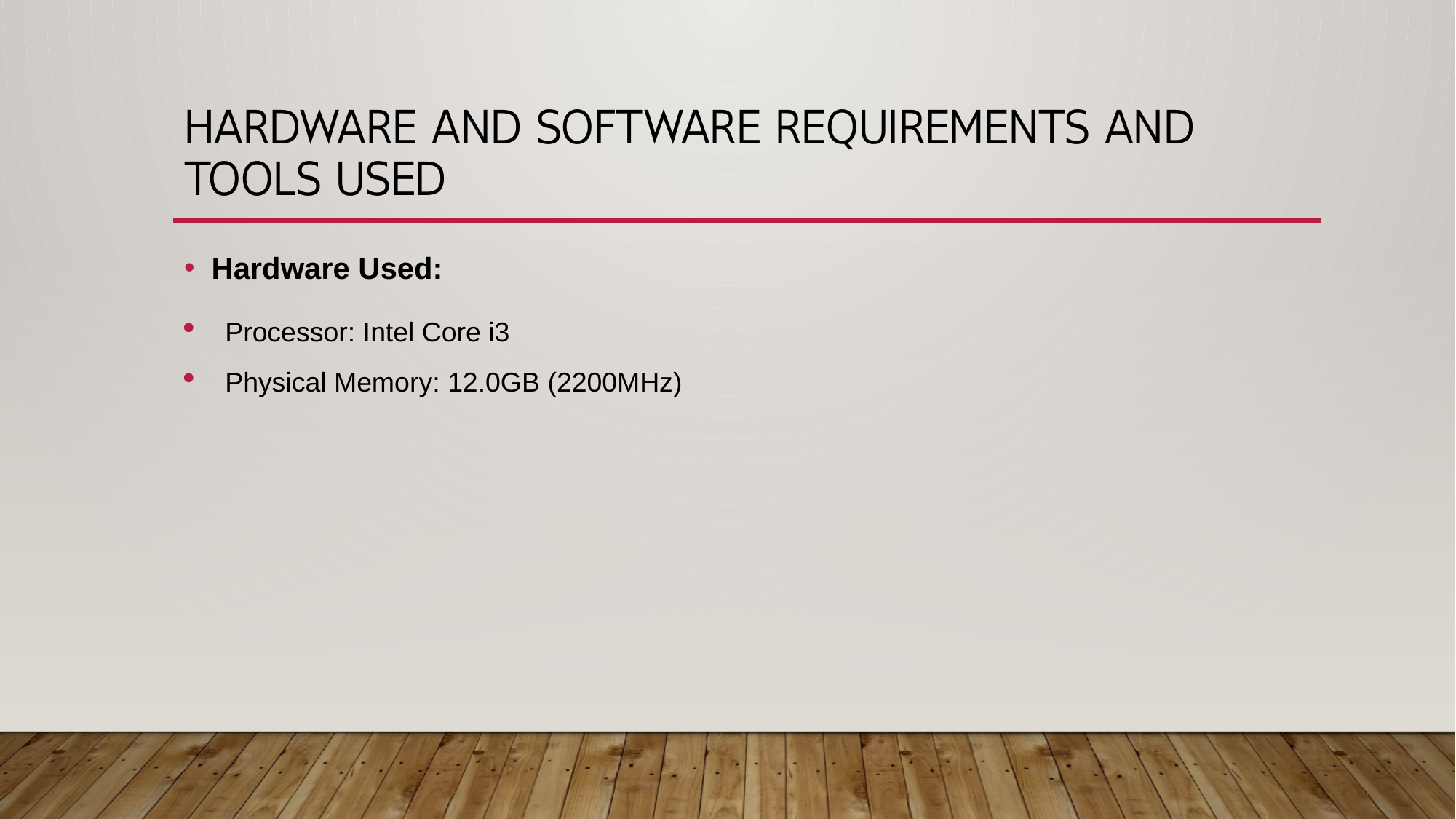

# Hardware and Software Requirements and Tools Used
Hardware Used:
Processor: Intel Core i3
Physical Memory: 12.0GB (2200MHz)